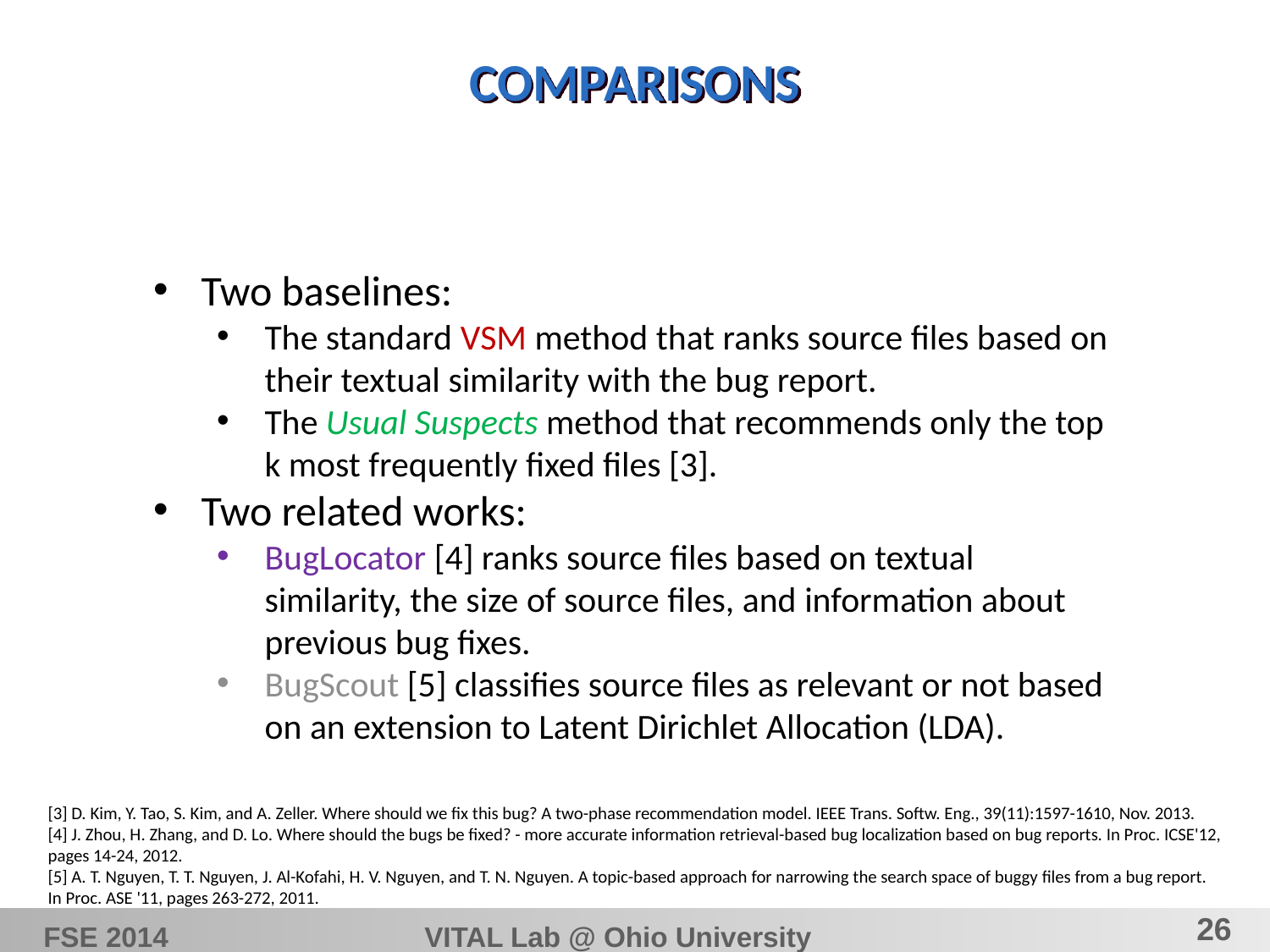

# COMPARISONS
Two baselines:
The standard VSM method that ranks source files based on their textual similarity with the bug report.
The Usual Suspects method that recommends only the top k most frequently fixed files [3].
Two related works:
BugLocator [4] ranks source files based on textual similarity, the size of source files, and information about previous bug fixes.
BugScout [5] classifies source files as relevant or not based on an extension to Latent Dirichlet Allocation (LDA).
[3] D. Kim, Y. Tao, S. Kim, and A. Zeller. Where should we fix this bug? A two-phase recommendation model. IEEE Trans. Softw. Eng., 39(11):1597-1610, Nov. 2013.
[4] J. Zhou, H. Zhang, and D. Lo. Where should the bugs be fixed? - more accurate information retrieval-based bug localization based on bug reports. In Proc. ICSE'12, pages 14-24, 2012.
[5] A. T. Nguyen, T. T. Nguyen, J. Al-Kofahi, H. V. Nguyen, and T. N. Nguyen. A topic-based approach for narrowing the search space of buggy files from a bug report. In Proc. ASE '11, pages 263-272, 2011.
FSE 2014			VITAL Lab @ Ohio University